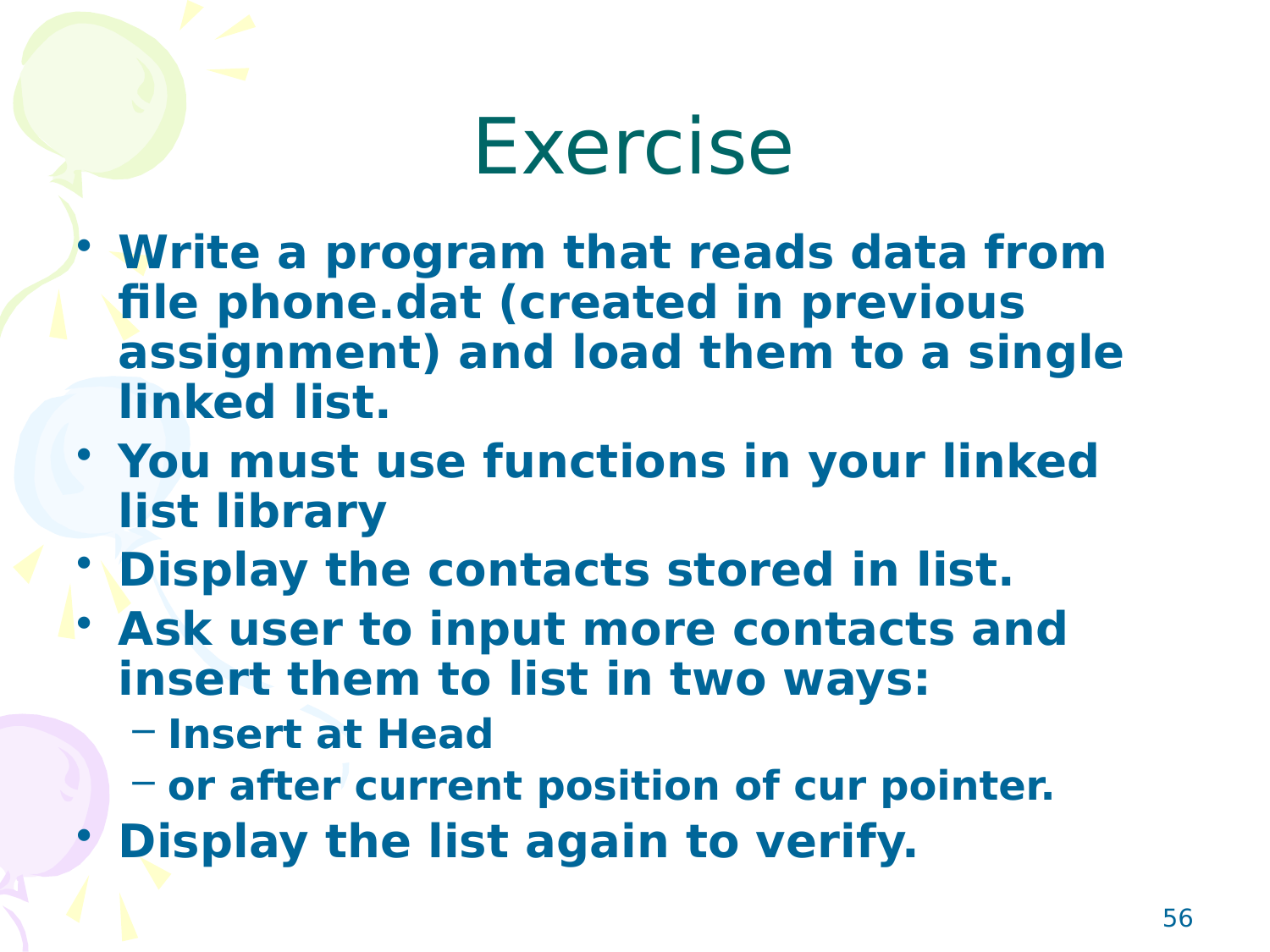

# Exercise
Write a program that reads data from file phone.dat (created in previous assignment) and load them to a single linked list.
You must use functions in your linked list library
Display the contacts stored in list.
Ask user to input more contacts and insert them to list in two ways:
Insert at Head
or after current position of cur pointer.
Display the list again to verify.
56